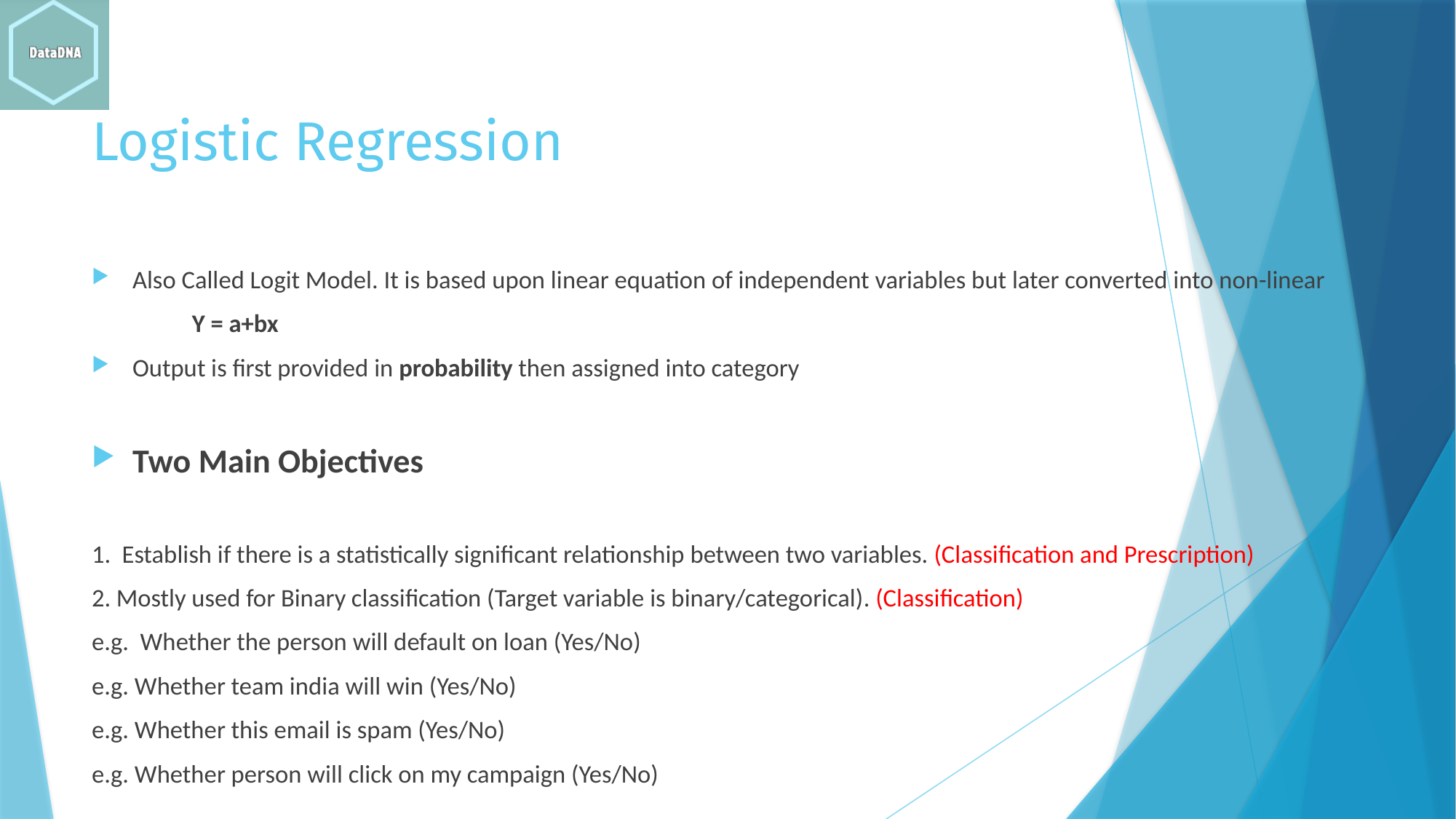

# Logistic Regression
Also Called Logit Model. It is based upon linear equation of independent variables but later converted into non-linear
									Y = a+bx
Output is first provided in probability then assigned into category

Two Main Objectives

1.  Establish if there is a statistically significant relationship between two variables. (Classification and Prescription)
2. Mostly used for Binary classification (Target variable is binary/categorical). (Classification)
e.g.  Whether the person will default on loan (Yes/No)
e.g. Whether team india will win (Yes/No)
e.g. Whether this email is spam (Yes/No)
e.g. Whether person will click on my campaign (Yes/No)